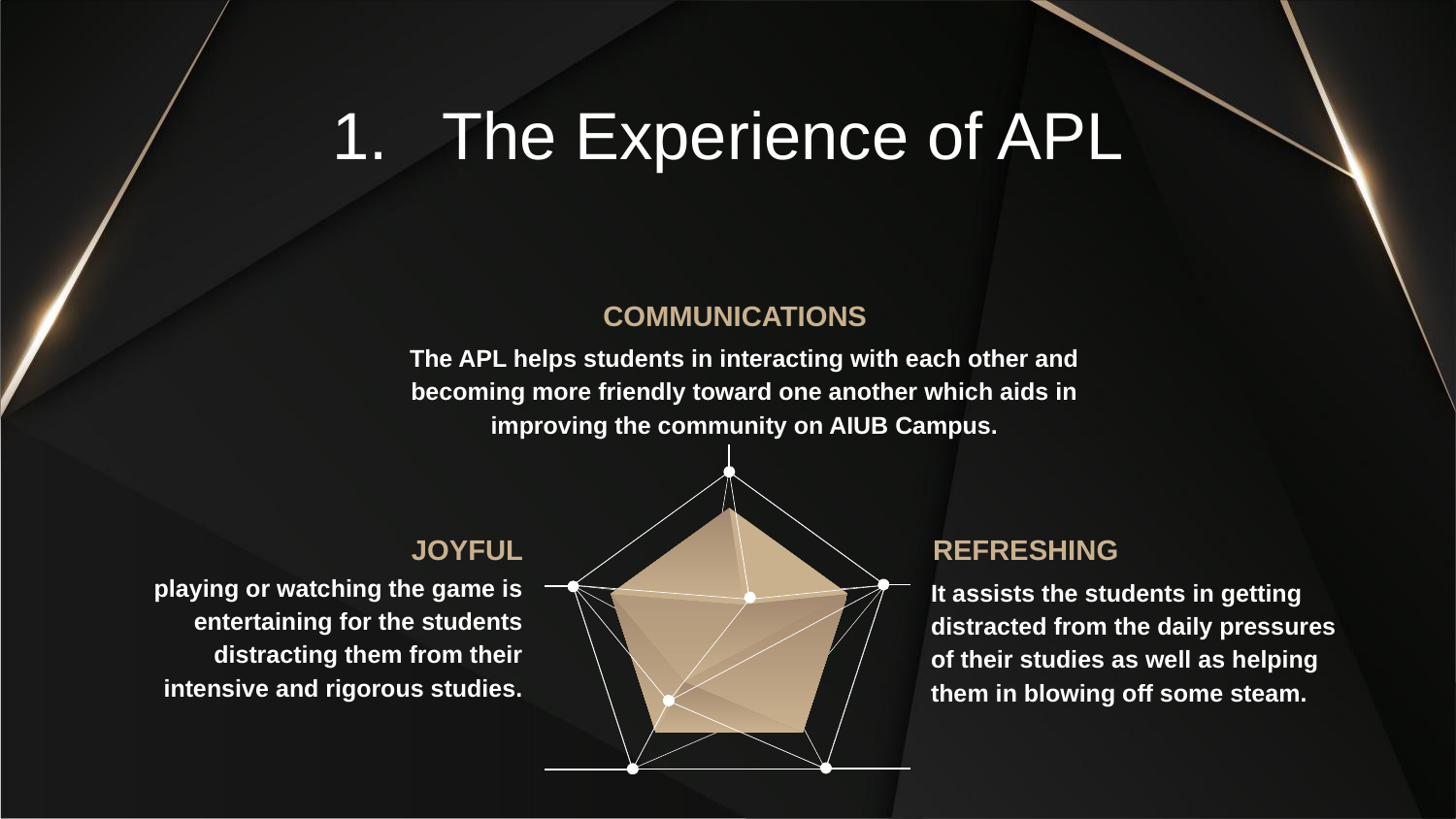

# 1.   The Experience of APL
COMMUNICATIONS
The APL helps students in interacting with each other and becoming more friendly toward one another which aids in improving the community on AIUB Campus.

JOYFUL
REFRESHING
playing or watching the game is entertaining for the students distracting them from their intensive and rigorous studies.
It assists the students in getting distracted from the daily pressures of their studies as well as helping them in blowing off some steam.